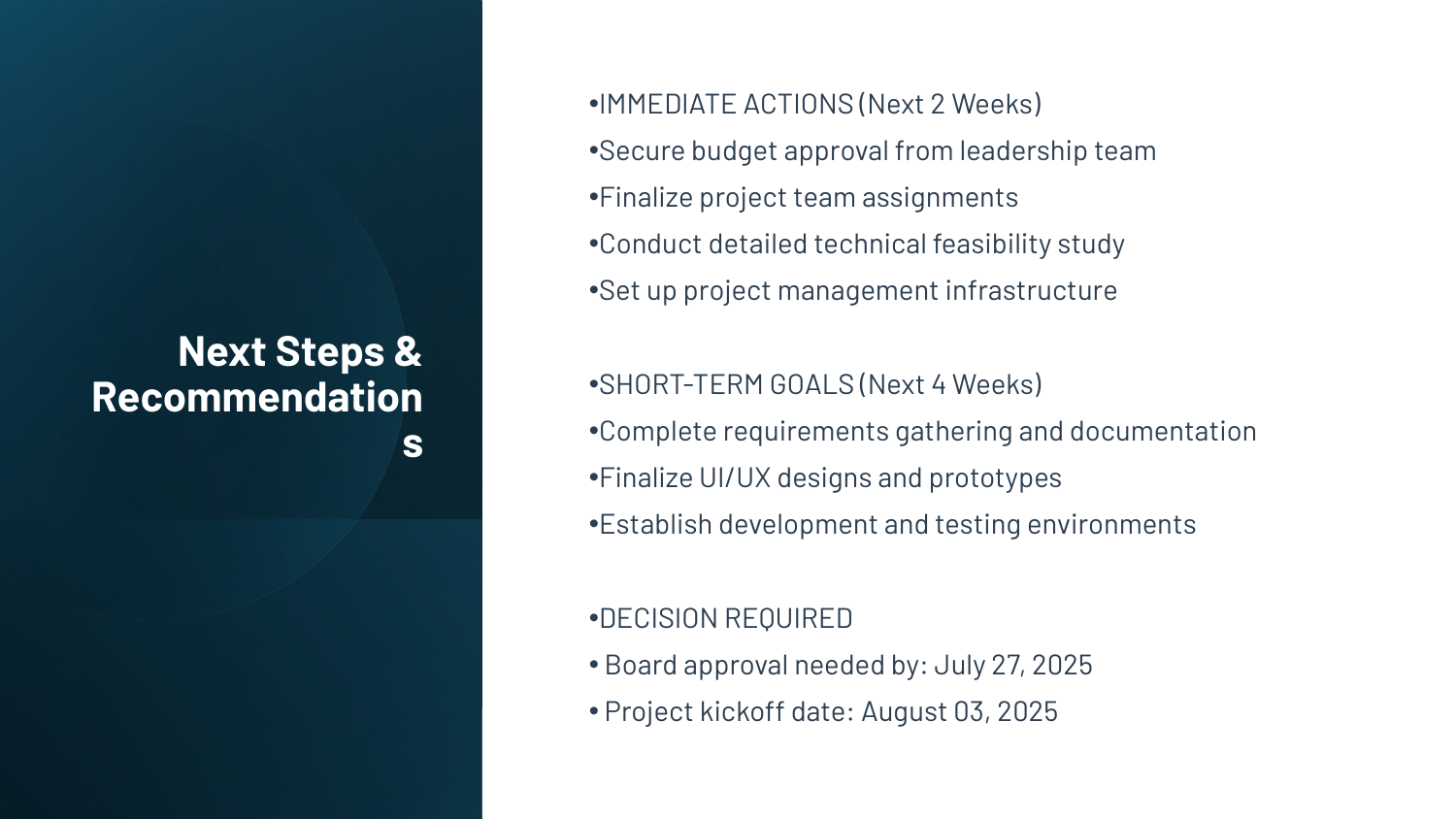

# Next Steps & Recommendations
IMMEDIATE ACTIONS (Next 2 Weeks)
Secure budget approval from leadership team
Finalize project team assignments
Conduct detailed technical feasibility study
Set up project management infrastructure

SHORT-TERM GOALS (Next 4 Weeks)
Complete requirements gathering and documentation
Finalize UI/UX designs and prototypes
Establish development and testing environments

DECISION REQUIRED
 Board approval needed by: July 27, 2025
 Project kickoff date: August 03, 2025